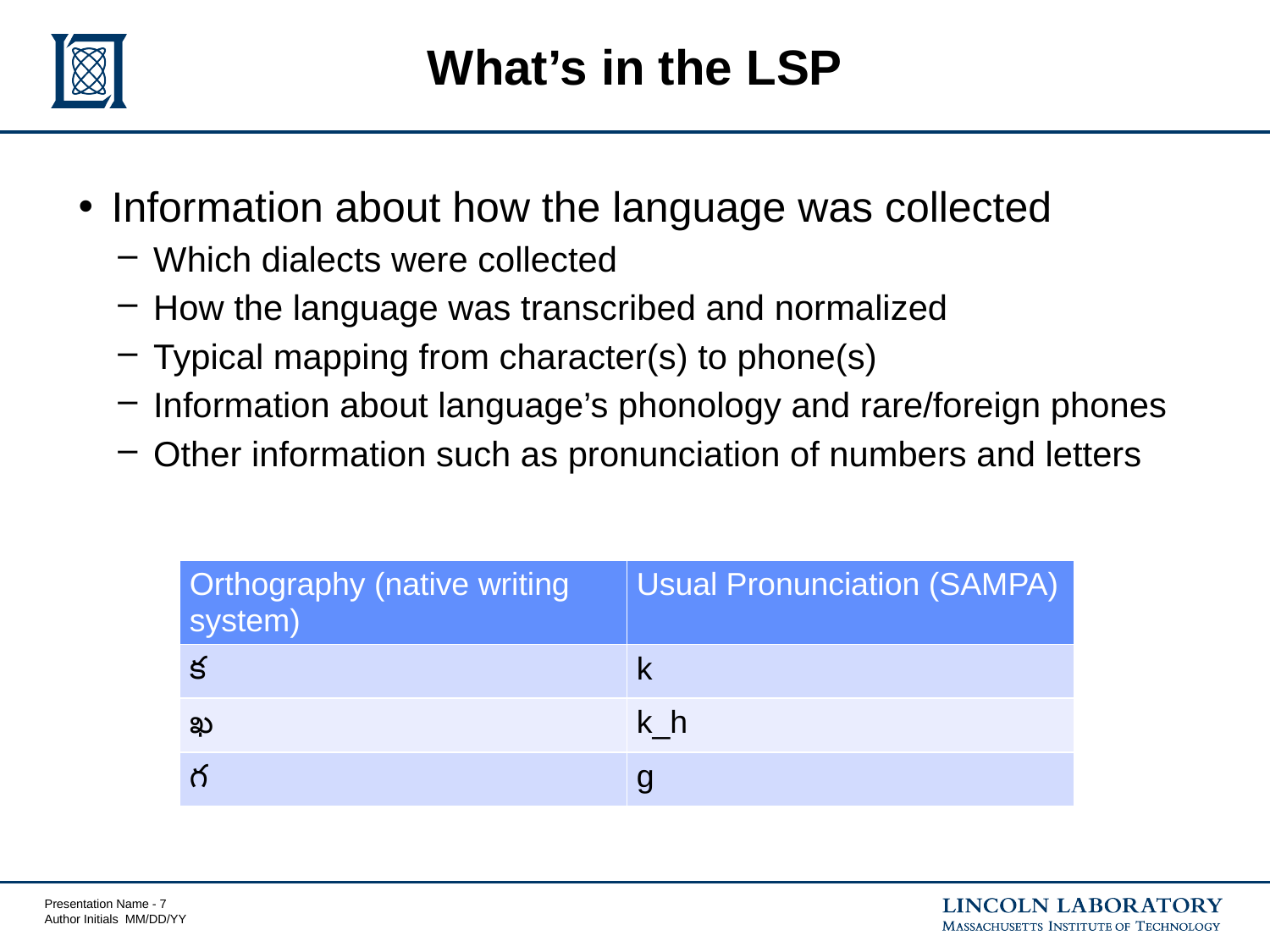

# What’s in the LSP
Information about how the language was collected
Which dialects were collected
How the language was transcribed and normalized
Typical mapping from character(s) to phone(s)
Information about language’s phonology and rare/foreign phones
Other information such as pronunciation of numbers and letters
| Orthography (native writing system) | Usual Pronunciation (SAMPA) |
| --- | --- |
| క | k |
| ఖ | k\_h |
| గ | g |